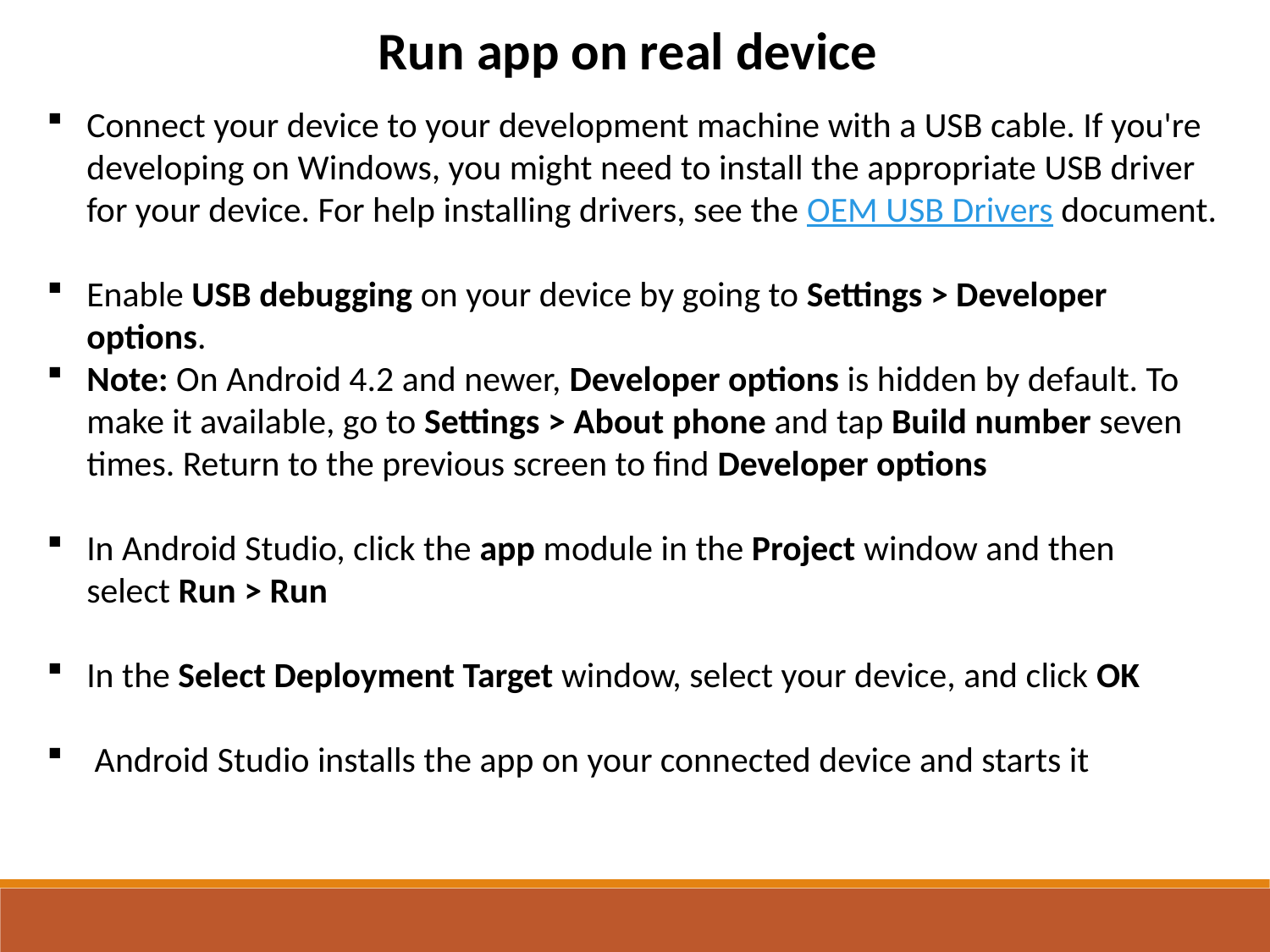

Run app on real device
Connect your device to your development machine with a USB cable. If you're developing on Windows, you might need to install the appropriate USB driver for your device. For help installing drivers, see the OEM USB Drivers document.

Enable USB debugging on your device by going to Settings > Developer options.
Note: On Android 4.2 and newer, Developer options is hidden by default. To make it available, go to Settings > About phone and tap Build number seven times. Return to the previous screen to find Developer options

In Android Studio, click the app module in the Project window and then select Run > Run

In the Select Deployment Target window, select your device, and click OK

Android Studio installs the app on your connected device and starts it